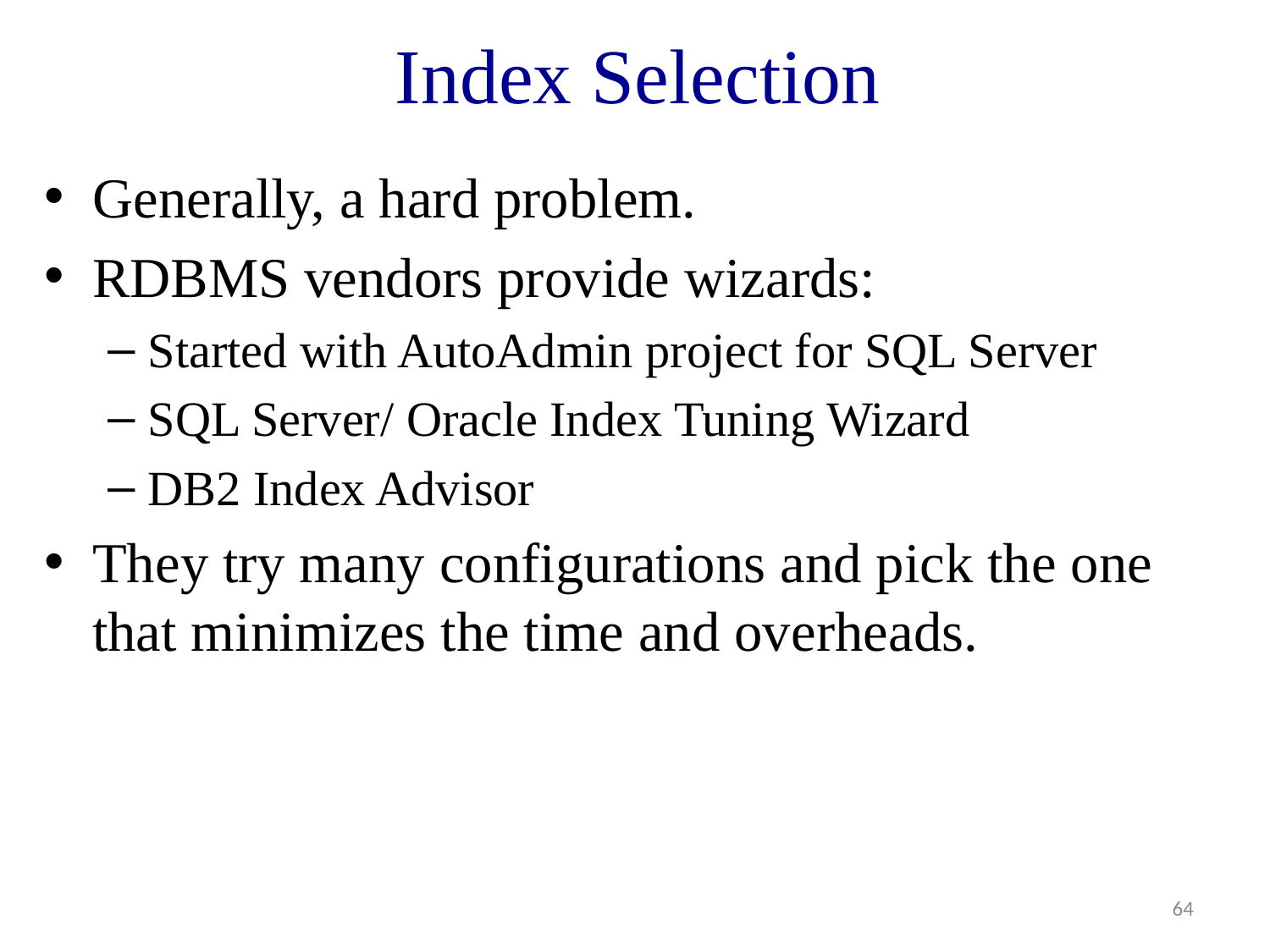

# Index Selection
Generally, a hard problem.
RDBMS vendors provide wizards:
Started with AutoAdmin project for SQL Server
SQL Server/ Oracle Index Tuning Wizard
DB2 Index Advisor
They try many configurations and pick the one that minimizes the time and overheads.

64